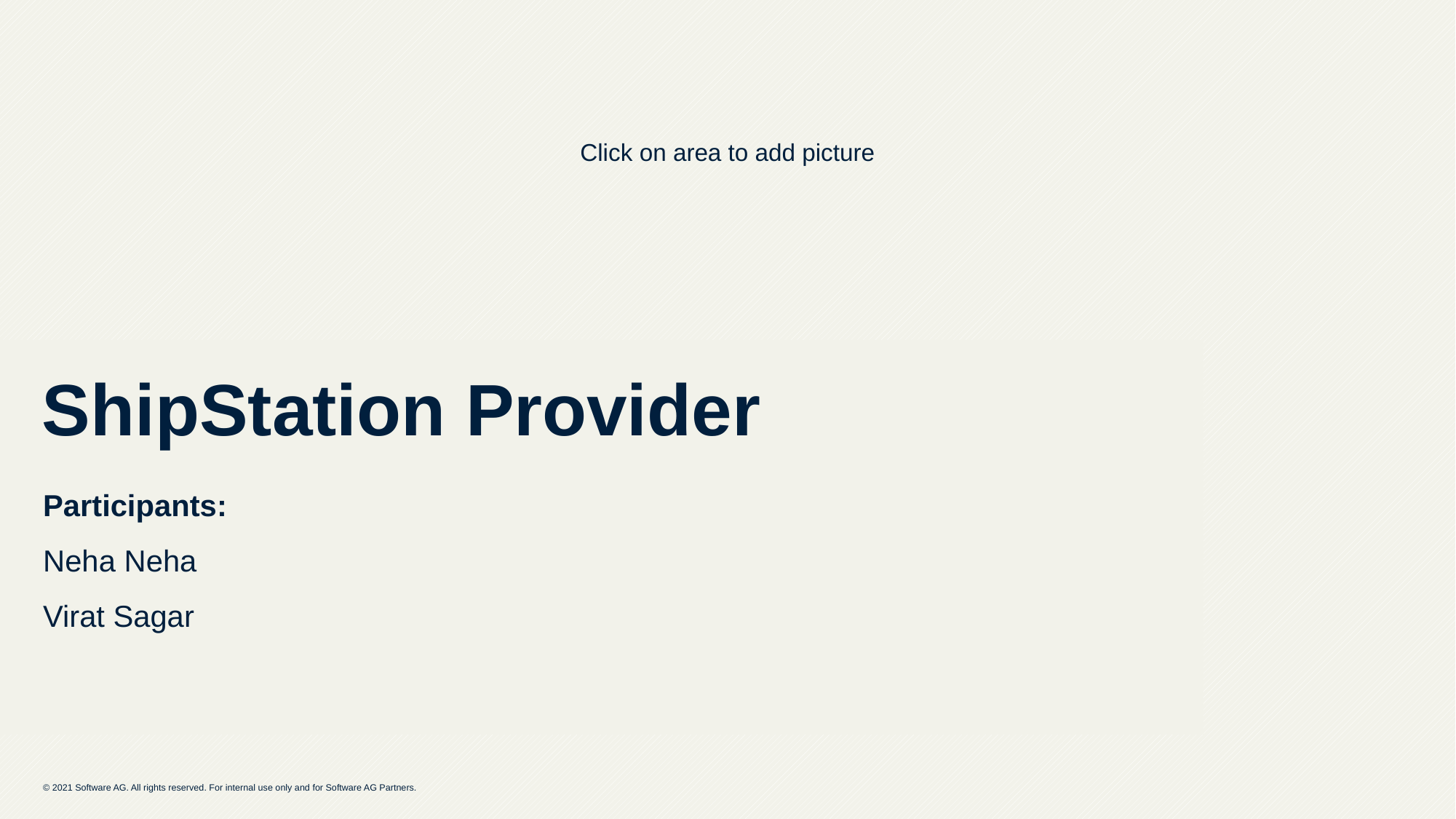

# ShipStation Provider
Participants:
Neha Neha
Virat Sagar

© 2021 Software AG. All rights reserved. For internal use only and for Software AG Partners.
1